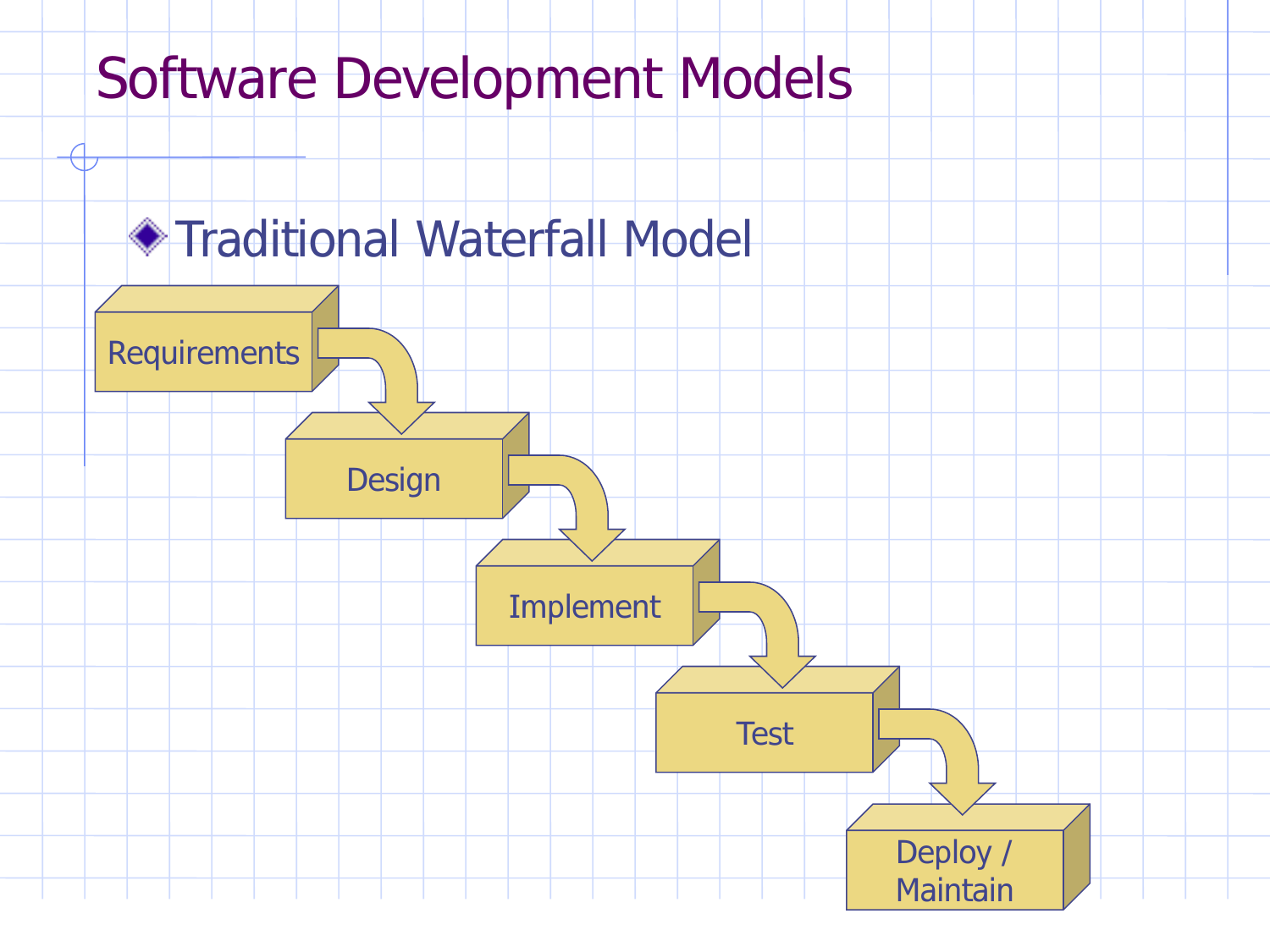

Software Development Models
Traditional Waterfall Model

Requirements

Design

Implement

Test

Deploy /
Maintain